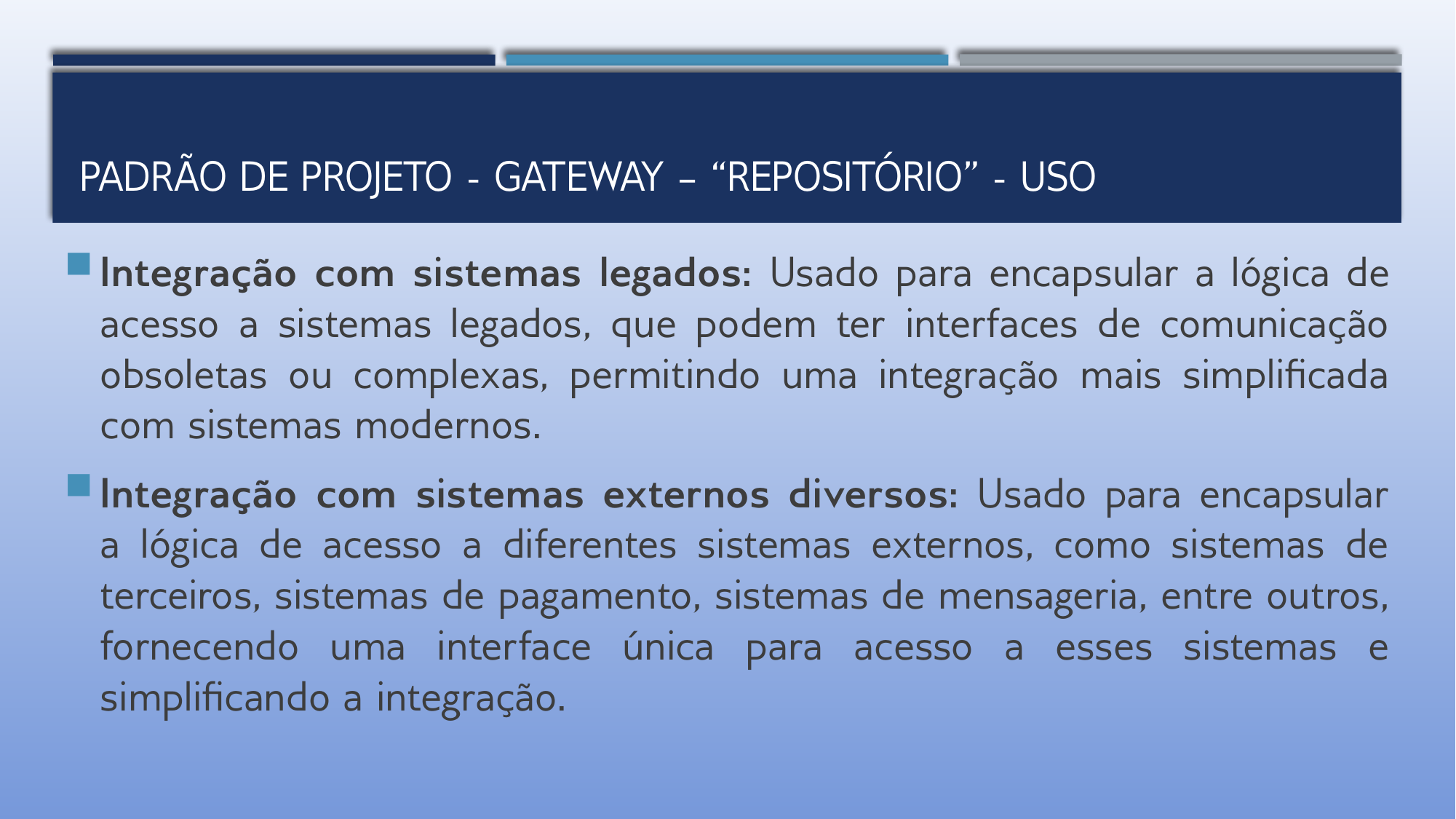

# PADRÃO DE PROJETO - GATEWAY – “REPOSITÓRIO” - USO
Integração com sistemas legados: Usado para encapsular a lógica de acesso a sistemas legados, que podem ter interfaces de comunicação obsoletas ou complexas, permitindo uma integração mais simplificada com sistemas modernos.
Integração com sistemas externos diversos: Usado para encapsular a lógica de acesso a diferentes sistemas externos, como sistemas de terceiros, sistemas de pagamento, sistemas de mensageria, entre outros, fornecendo uma interface única para acesso a esses sistemas e simplificando a integração.